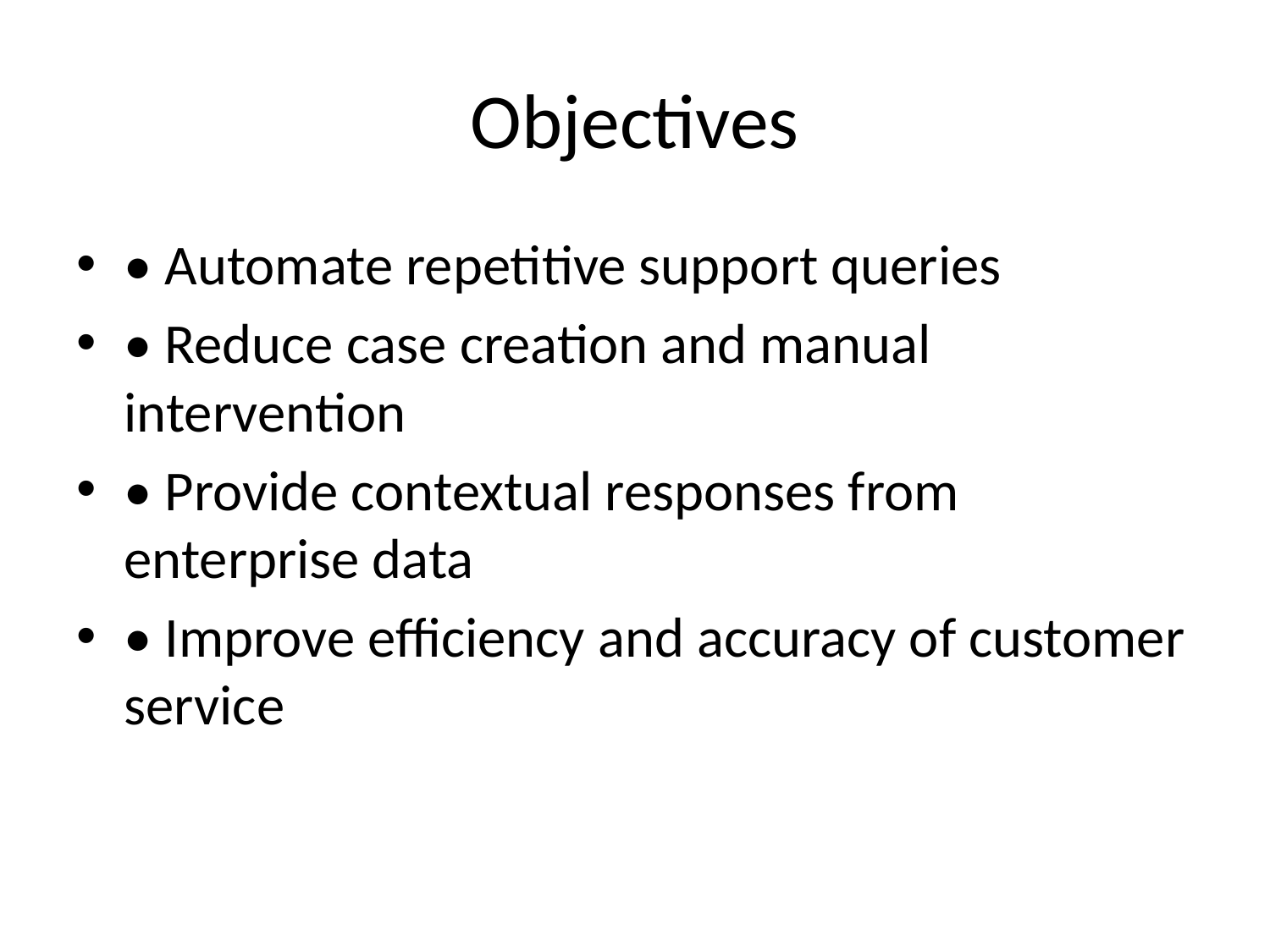

# Objectives
• Automate repetitive support queries
• Reduce case creation and manual intervention
• Provide contextual responses from enterprise data
• Improve efficiency and accuracy of customer service